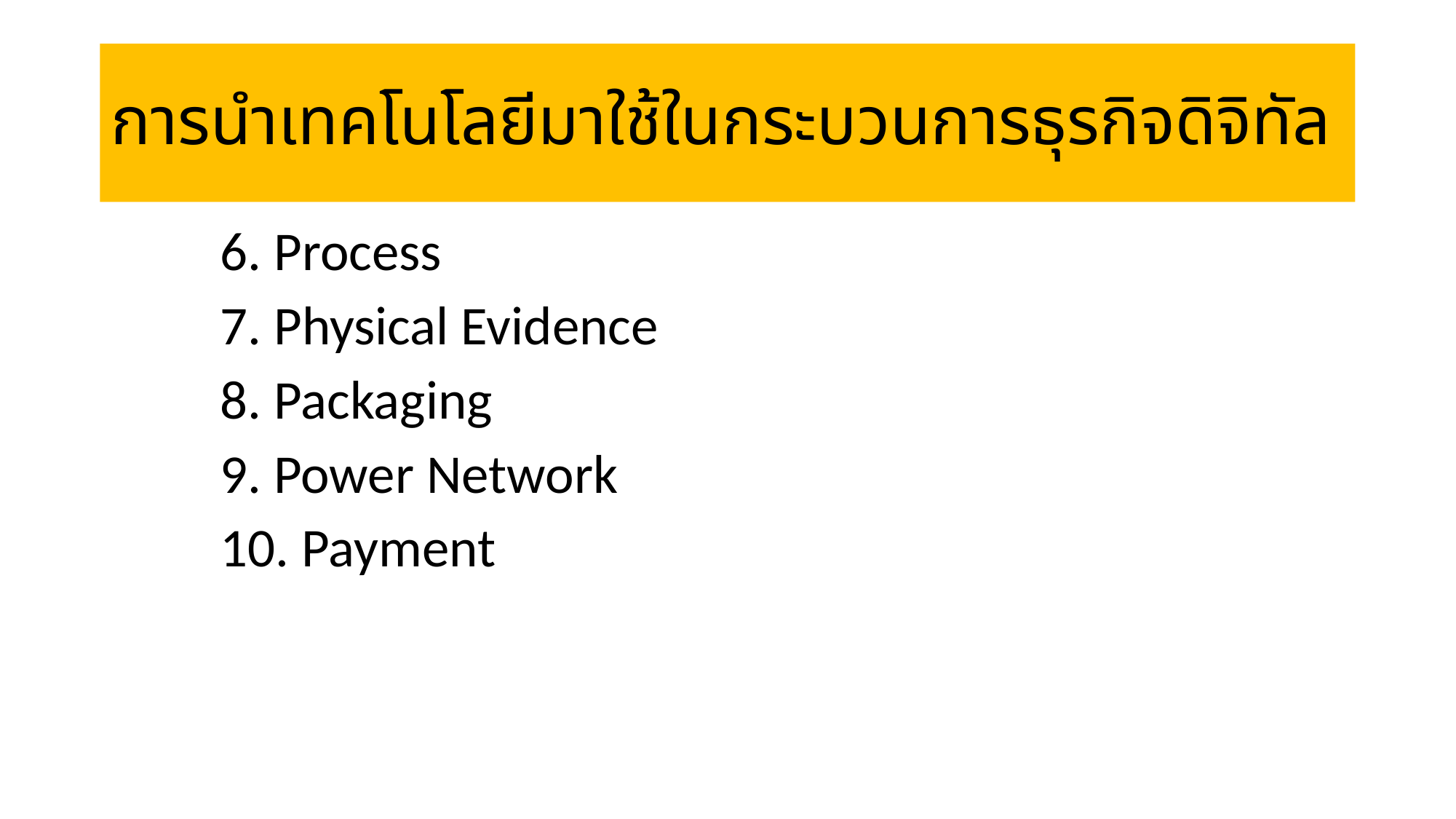

# การนำเทคโนโลยีมาใช้ในกระบวนการธุรกิจดิจิทัล
 	6. Process
	7. Physical Evidence
	8. Packaging
	9. Power Network
	10. Payment